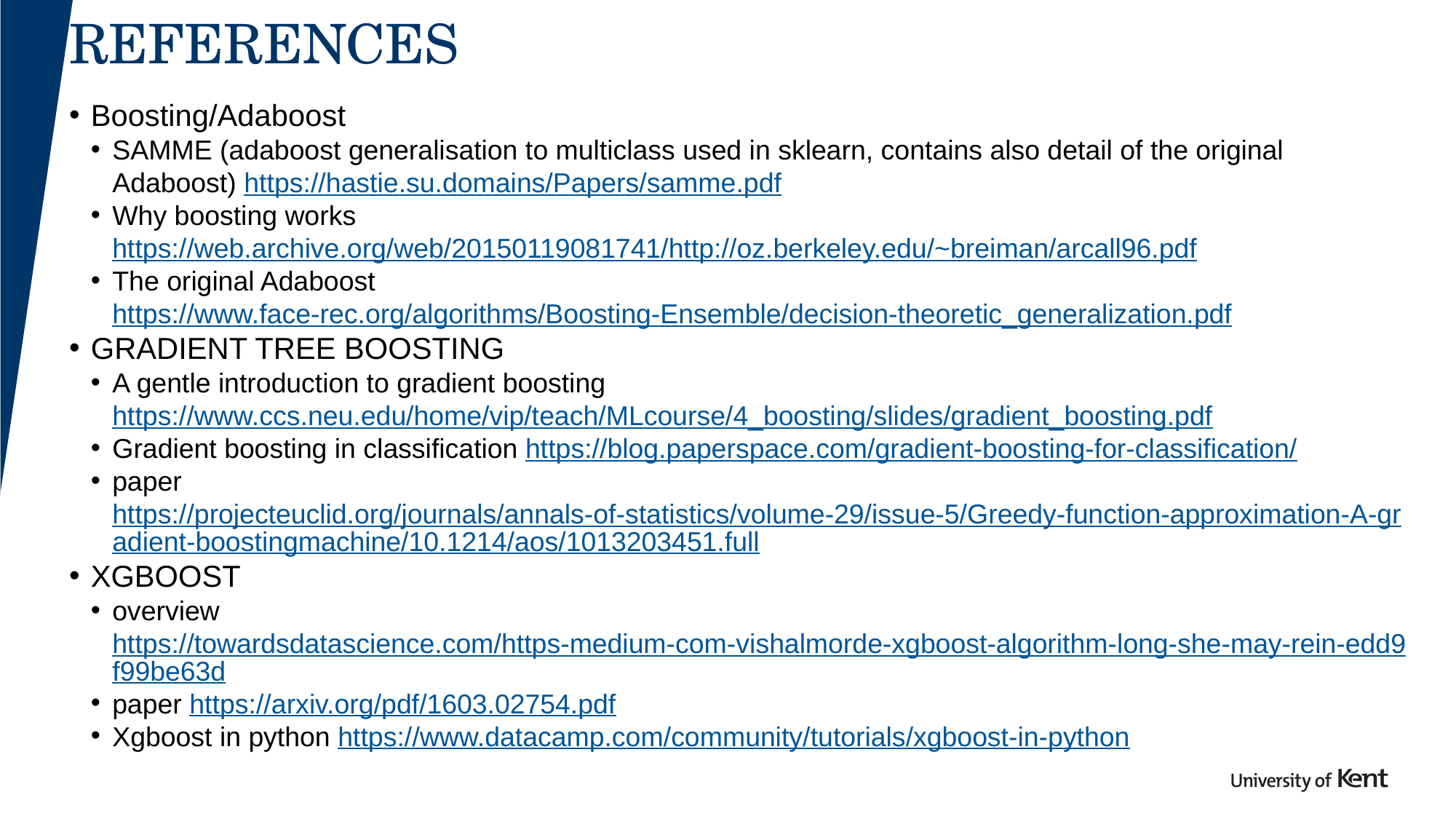

# REFERENCES
Boosting/Adaboost
SAMME (adaboost generalisation to multiclass used in sklearn, contains also detail of the original Adaboost) https://hastie.su.domains/Papers/samme.pdf
Why boosting works https://web.archive.org/web/20150119081741/http://oz.berkeley.edu/~breiman/arcall96.pdf
The original Adaboost https://www.face-rec.org/algorithms/Boosting-Ensemble/decision-theoretic_generalization.pdf
GRADIENT TREE BOOSTING
A gentle introduction to gradient boosting https://www.ccs.neu.edu/home/vip/teach/MLcourse/4_boosting/slides/gradient_boosting.pdf
Gradient boosting in classification https://blog.paperspace.com/gradient-boosting-for-classification/
paper https://projecteuclid.org/journals/annals-of-statistics/volume-29/issue-5/Greedy-function-approximation-A-gradient-boostingmachine/10.1214/aos/1013203451.full
XGBOOST
overview https://towardsdatascience.com/https-medium-com-vishalmorde-xgboost-algorithm-long-she-may-rein-edd9f99be63d
paper https://arxiv.org/pdf/1603.02754.pdf
Xgboost in python https://www.datacamp.com/community/tutorials/xgboost-in-python